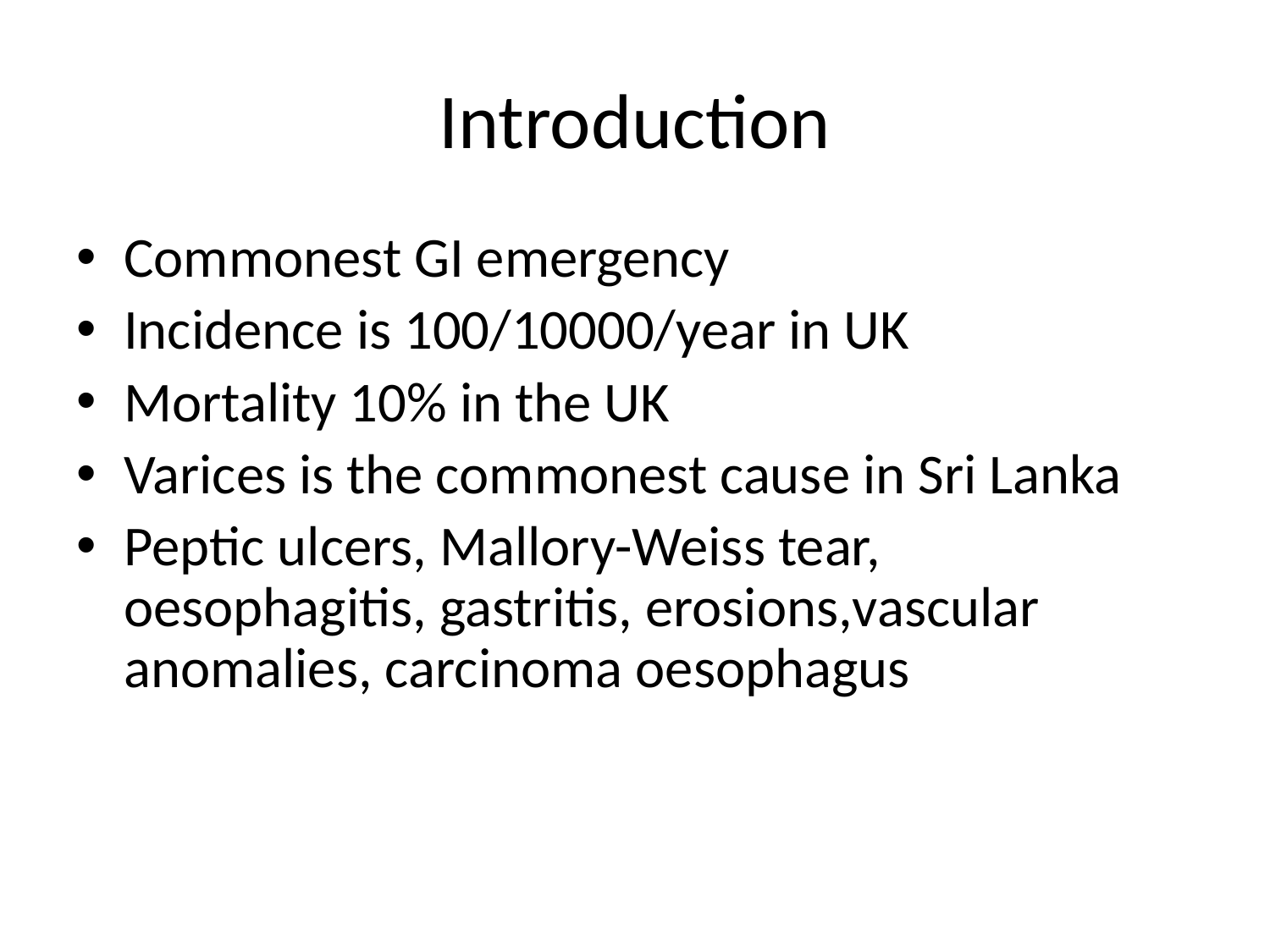

# Introduction
Commonest GI emergency
Incidence is 100/10000/year in UK
Mortality 10% in the UK
Varices is the commonest cause in Sri Lanka
Peptic ulcers, Mallory-Weiss tear, oesophagitis, gastritis, erosions,vascular anomalies, carcinoma oesophagus